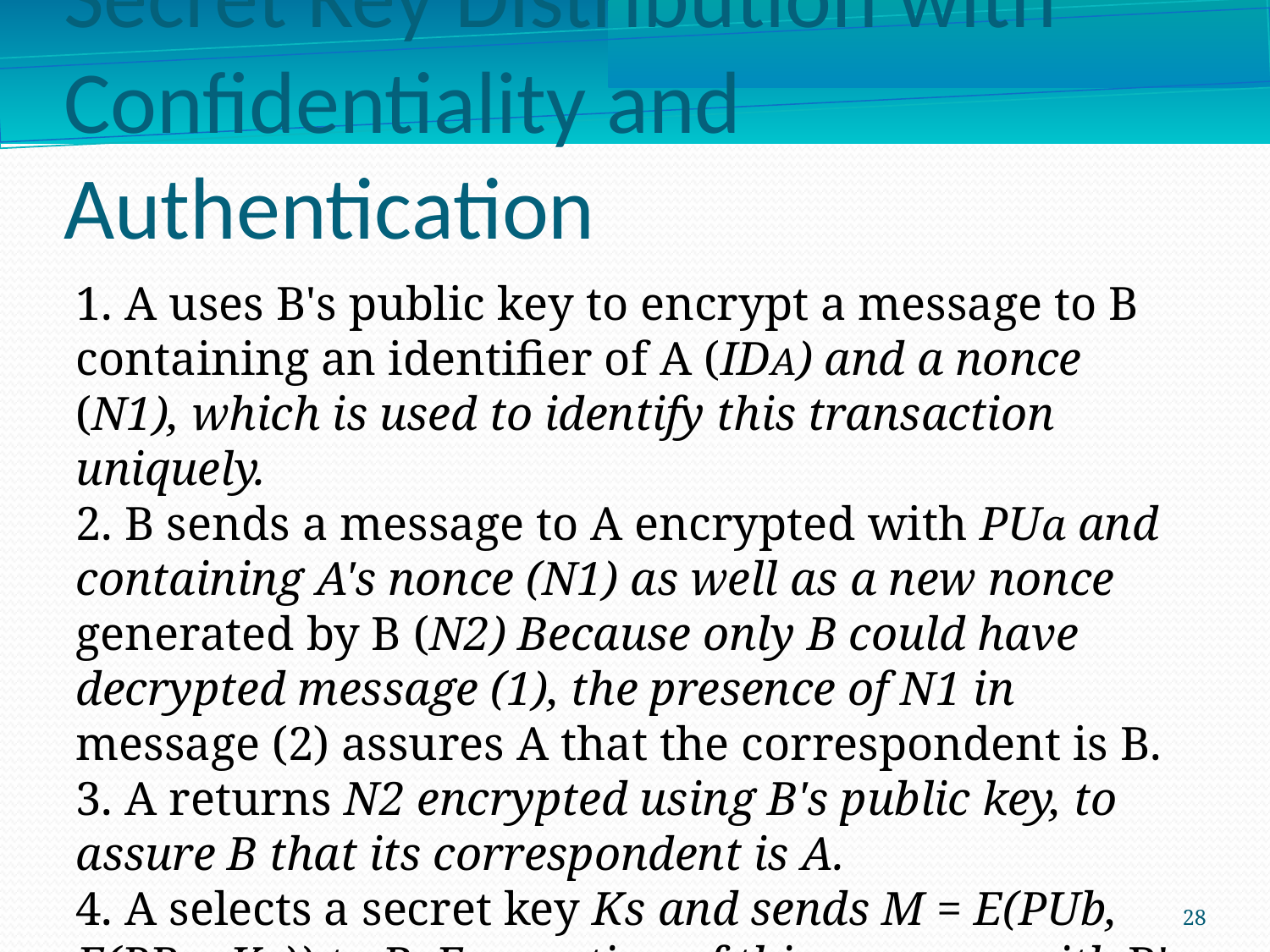

Secret Key Distribution with Confidentiality and Authentication
1. A uses B's public key to encrypt a message to B containing an identifier of A (IDA) and a nonce (N1), which is used to identify this transaction uniquely.
2. B sends a message to A encrypted with PUa and containing A's nonce (N1) as well as a new nonce generated by B (N2) Because only B could have decrypted message (1), the presence of N1 in message (2) assures A that the correspondent is B.
3. A returns N2 encrypted using B's public key, to assure B that its correspondent is A.
4. A selects a secret key Ks and sends M = E(PUb, E(PRa, Ks)) to B. Encryption of this message with B's public key ensures that only B can read it; encryption with A's private key ensures that only A could have sent it.
5. B computes D(PUa, D(PRb, M)) to recover the secret key.

28